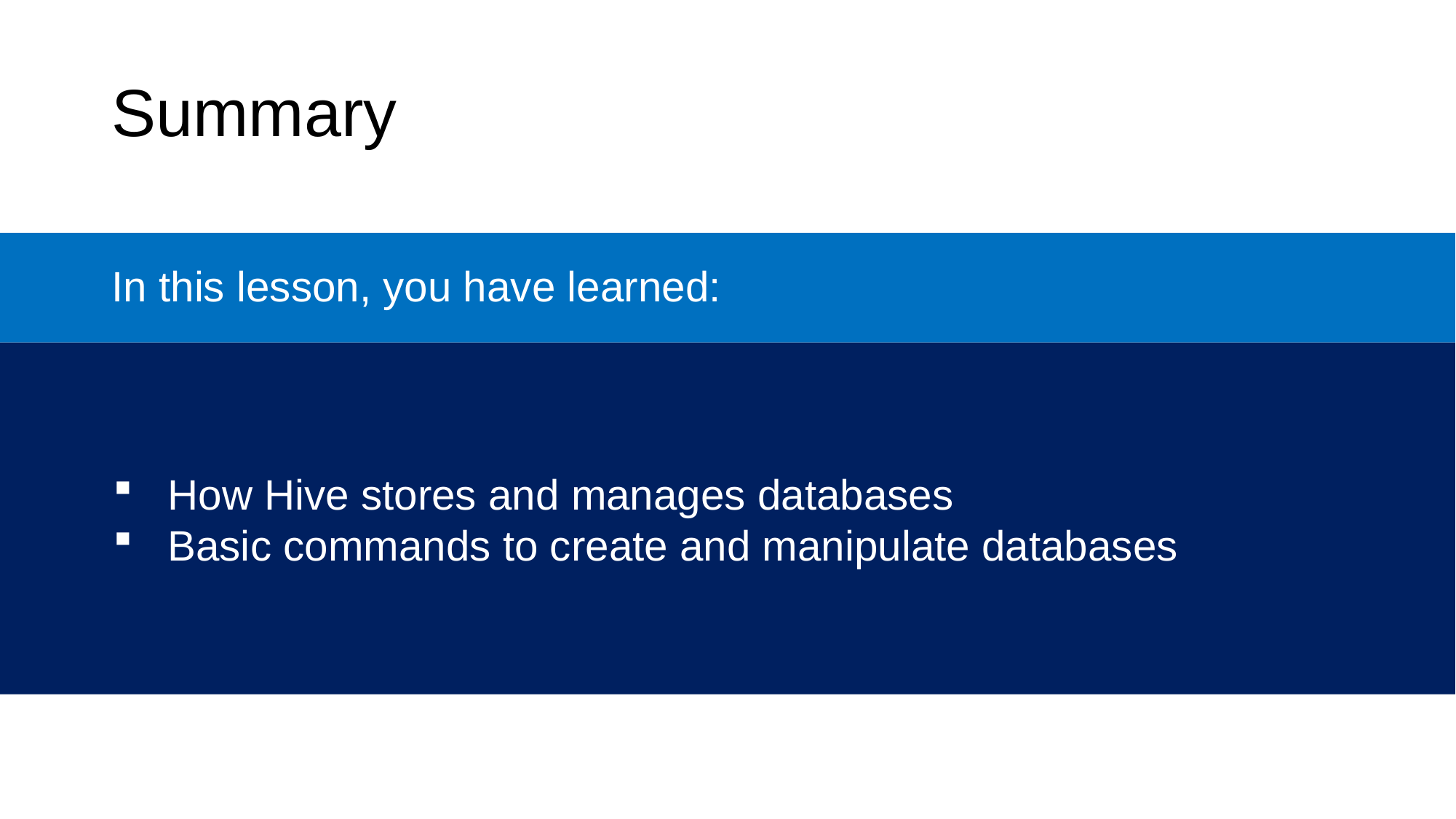

Summary

In this lesson, you have learned:
How Hive stores and manages databases
Basic commands to create and manipulate databases